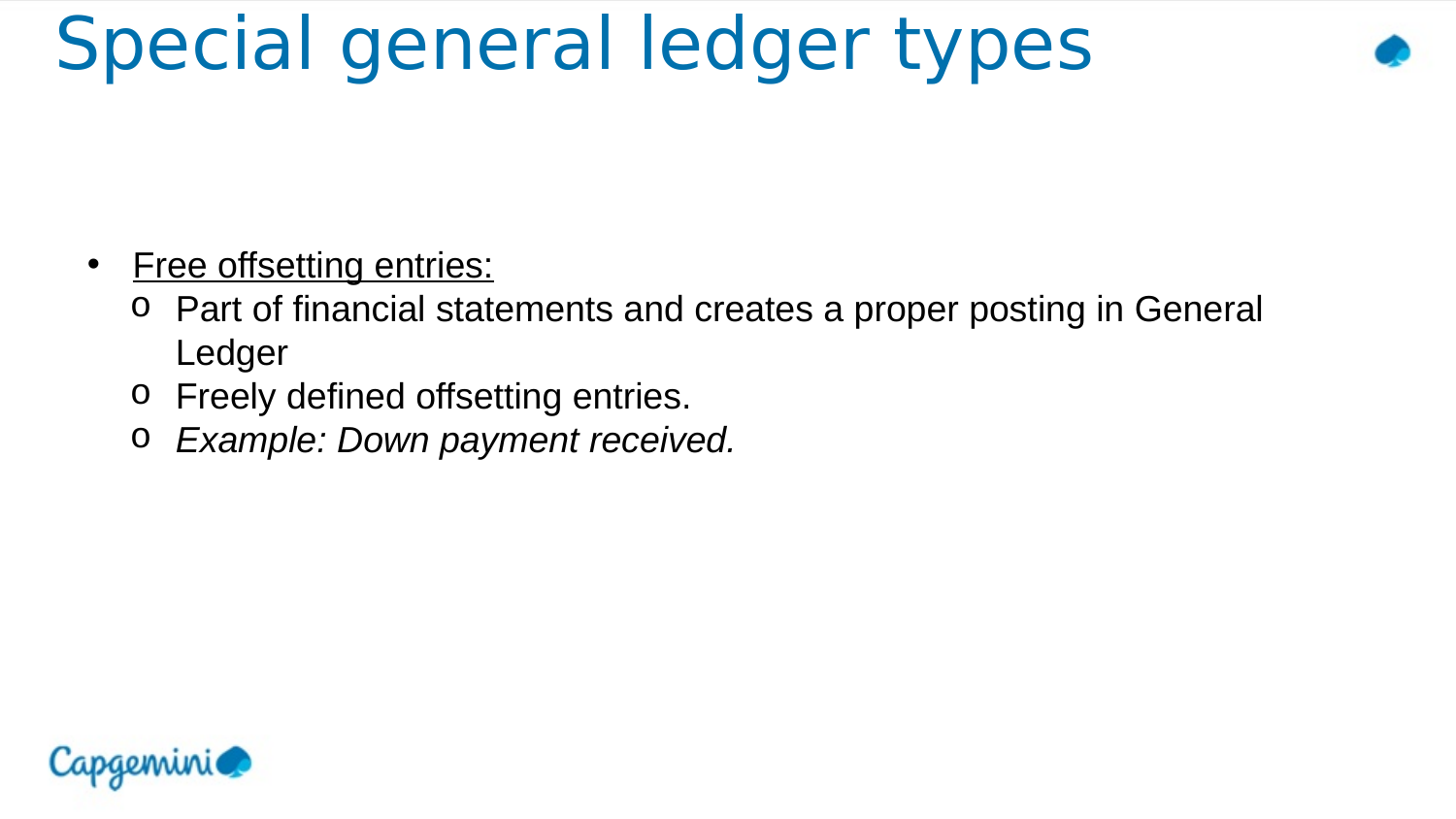

# Special general ledger types

Free offsetting entries:
Part of financial statements and creates a proper posting in General Ledger
Freely defined offsetting entries.
Example: Down payment received.